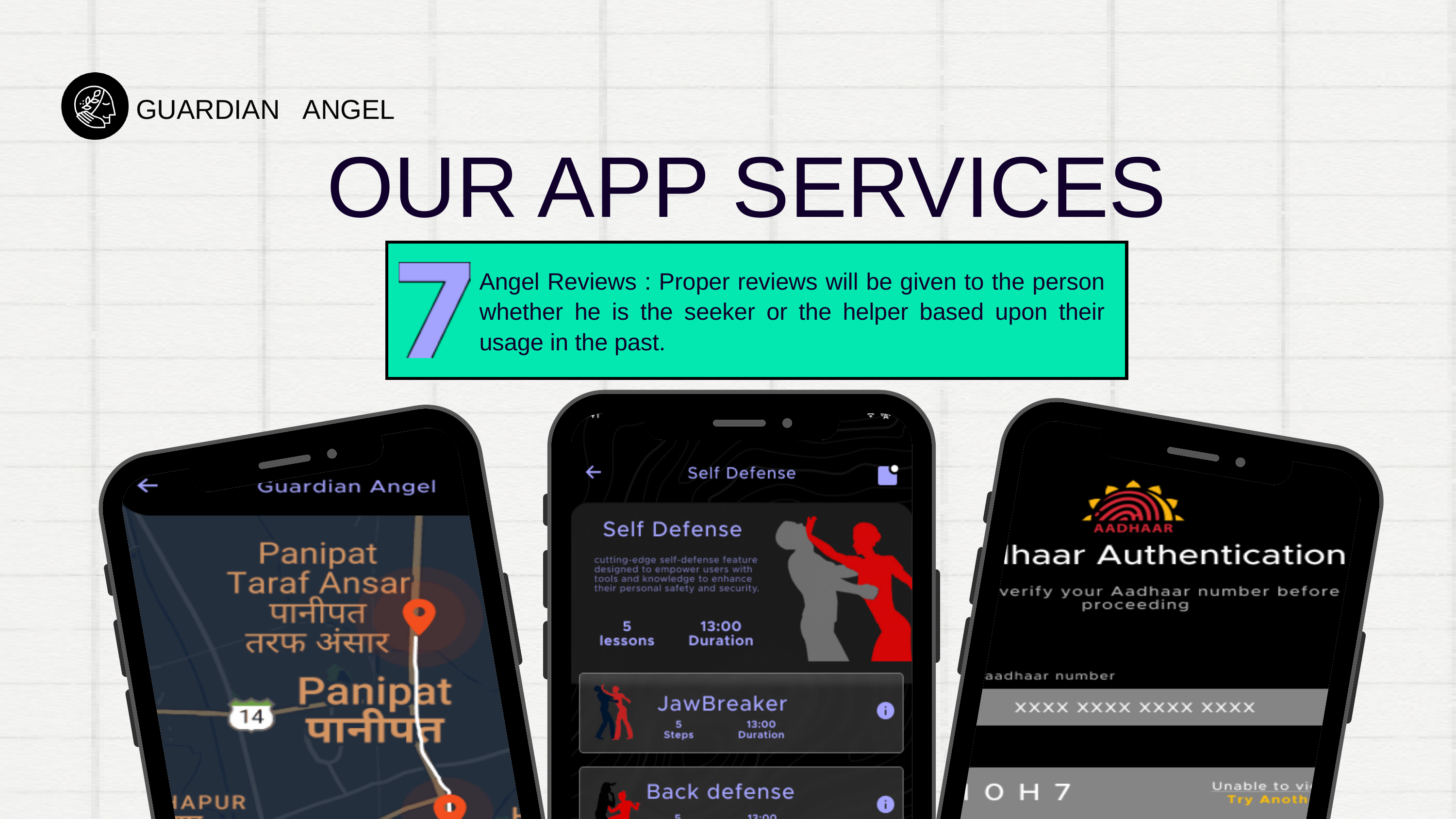

GUARDIAN
ANGEL
OUR APP SERVICES

Angel Reviews : Proper reviews will be given to the person whether he is the seeker or the helper based upon their usage in the past.